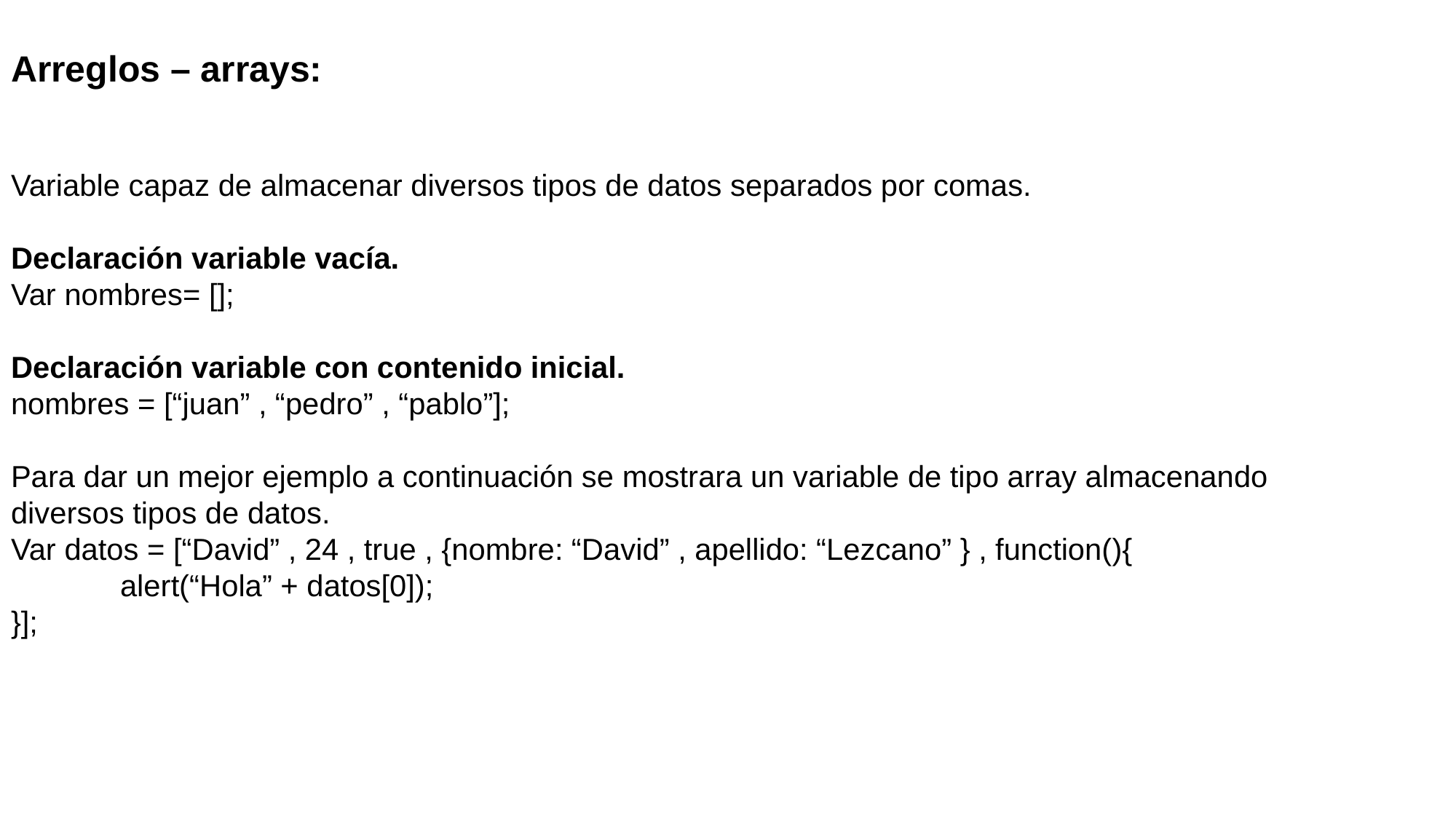

Arreglos – arrays:
Variable capaz de almacenar diversos tipos de datos separados por comas.

Declaración variable vacía.
Var nombres= [];

Declaración variable con contenido inicial.
nombres = [“juan” , “pedro” , “pablo”];

Para dar un mejor ejemplo a continuación se mostrara un variable de tipo array almacenando
diversos tipos de datos.
Var datos = [“David” , 24 , true , {nombre: “David” , apellido: “Lezcano” } , function(){
	alert(“Hola” + datos[0]);
}];